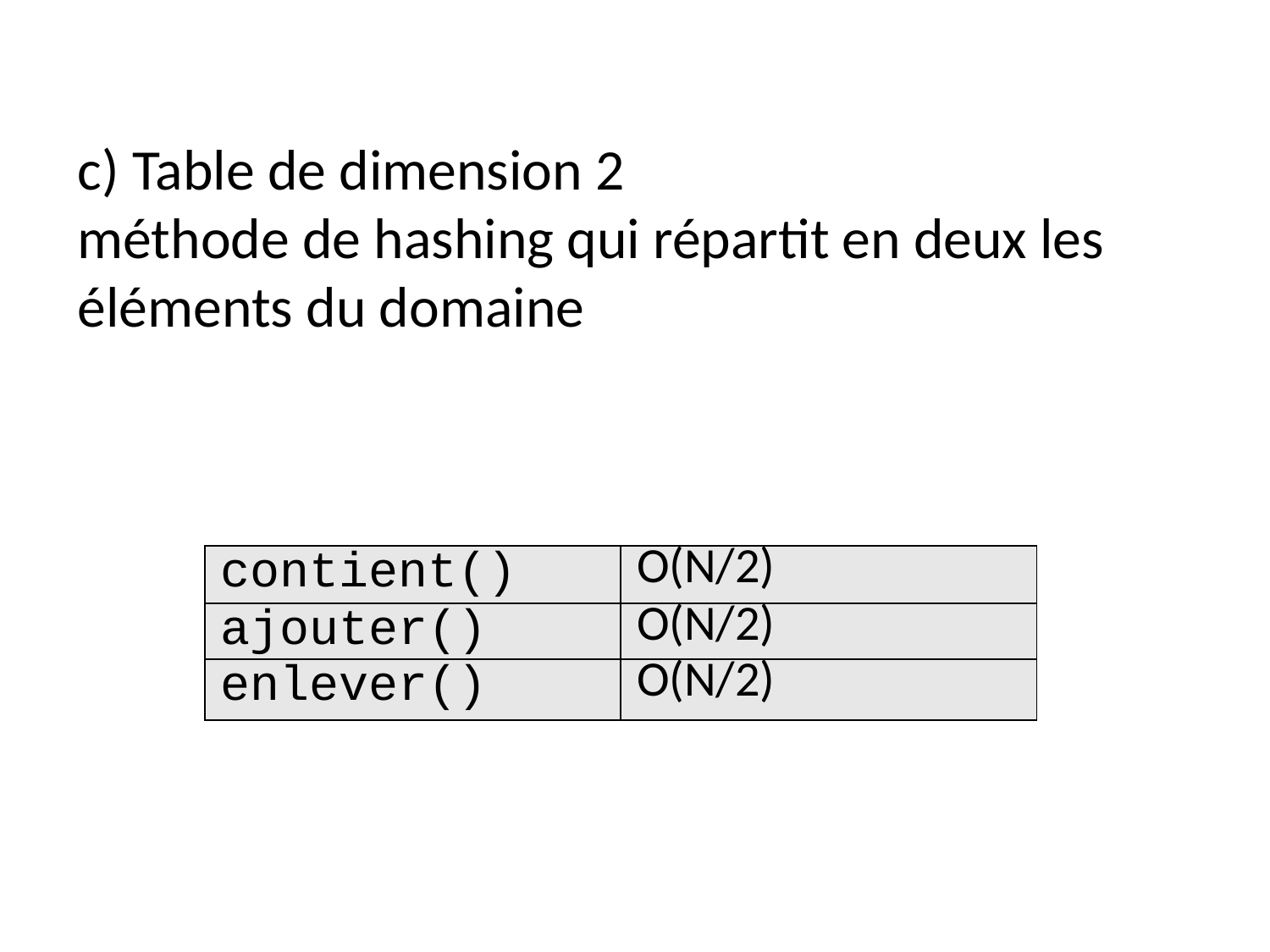

# c) Table de dimension 2 méthode de hashing qui répartit en deux les éléments du domaine
| contient() | O(N/2) |
| --- | --- |
| ajouter() | O(N/2) |
| enlever() | O(N/2) |